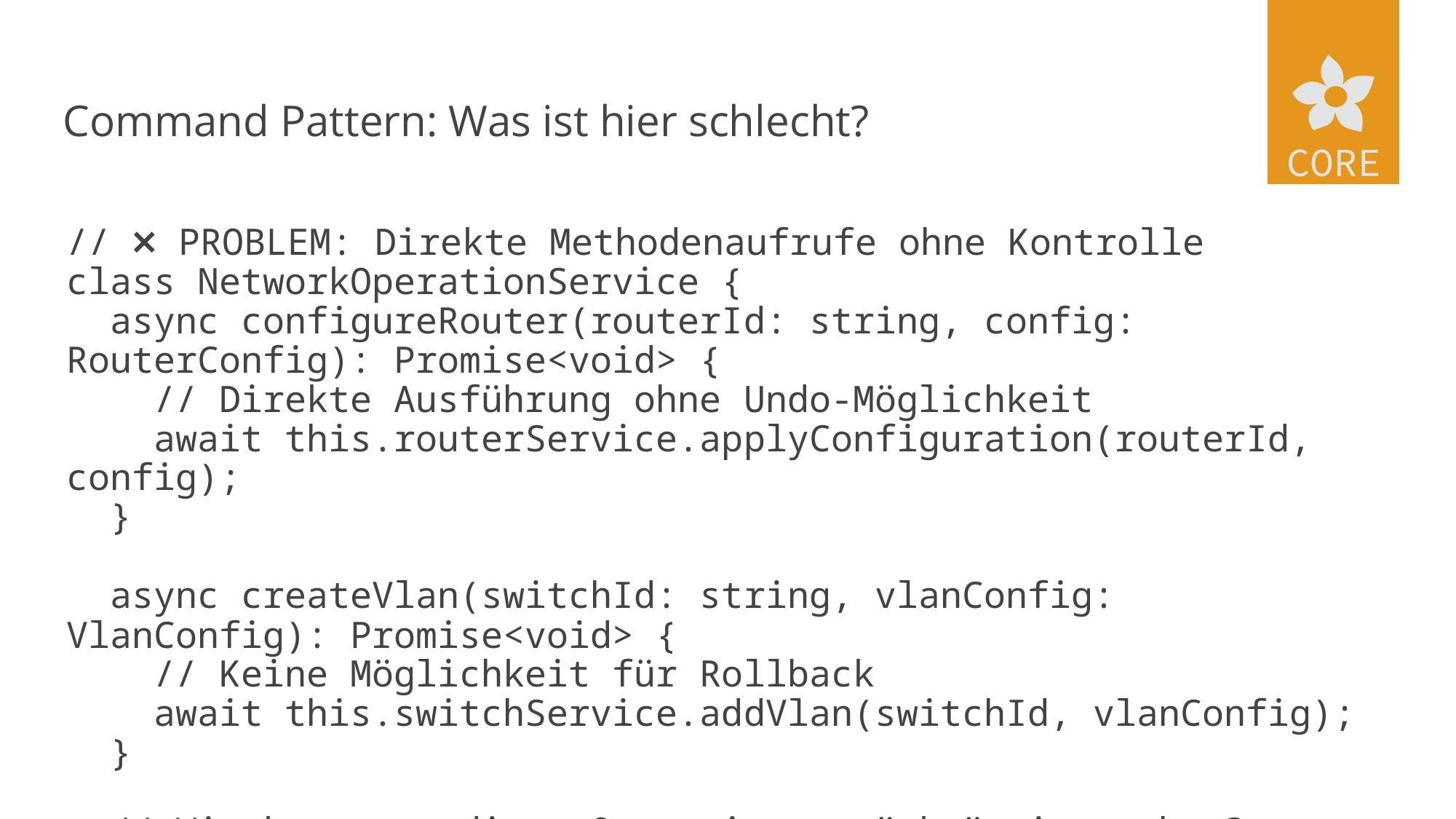

# Command Pattern: Was ist hier schlecht?
// ❌ PROBLEM: Direkte Methodenaufrufe ohne Kontrolle
class NetworkOperationService {
  async configureRouter(routerId: string, config: RouterConfig): Promise<void> {
    // Direkte Ausführung ohne Undo-Möglichkeit
    await this.routerService.applyConfiguration(routerId, config);
  }
  async createVlan(switchId: string, vlanConfig: VlanConfig): Promise<void> {
    // Keine Möglichkeit für Rollback
    await this.switchService.addVlan(switchId, vlanConfig);
  }
  // Wie kann man diese Operationen rückgängig machen?
  // Wie kann man sie in Makros kombinieren?
}